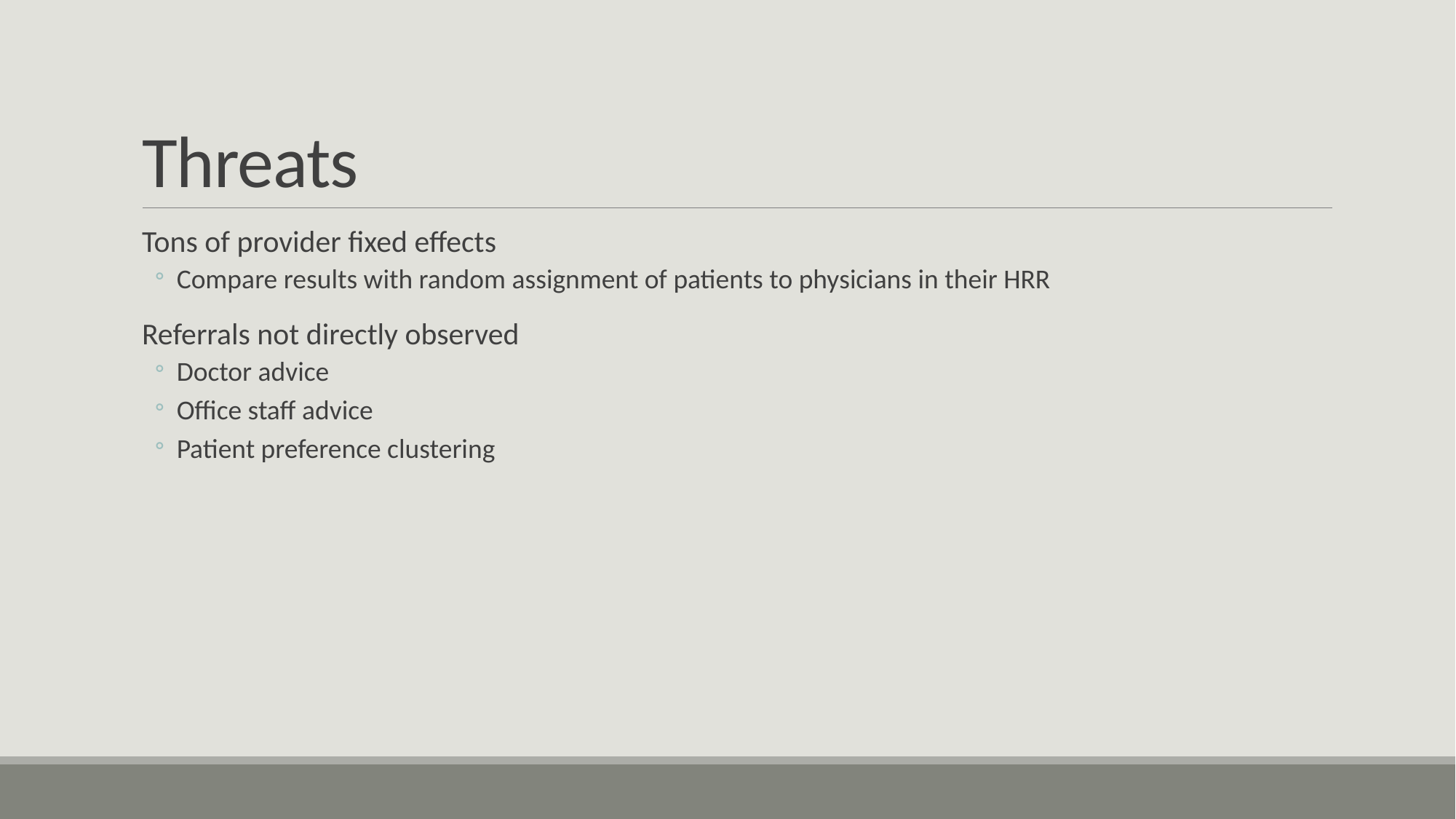

# Threats
Tons of provider fixed effects
Compare results with random assignment of patients to physicians in their HRR
Referrals not directly observed
Doctor advice
Office staff advice
Patient preference clustering